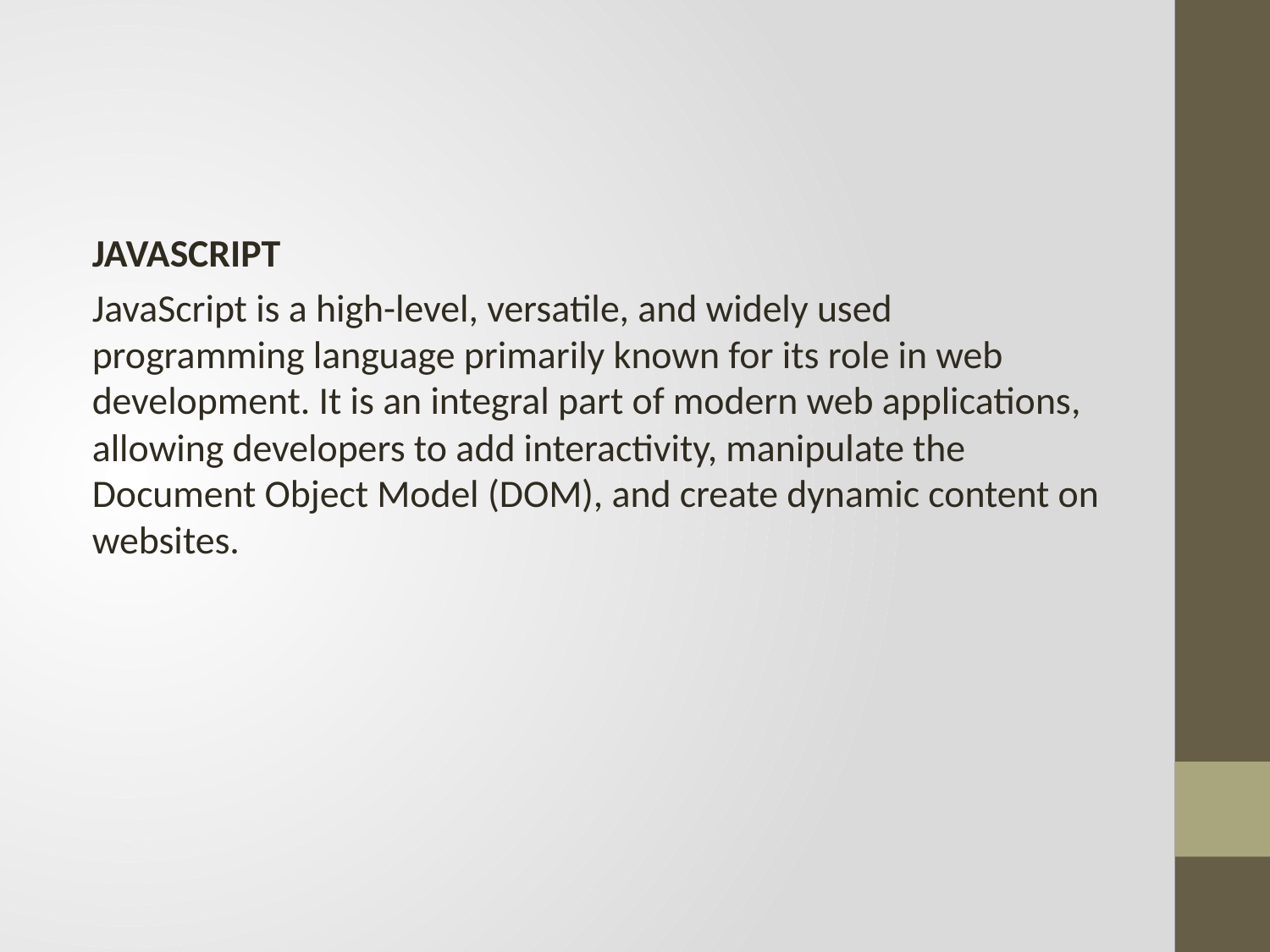

#
JAVASCRIPT
JavaScript is a high-level, versatile, and widely used programming language primarily known for its role in web development. It is an integral part of modern web applications, allowing developers to add interactivity, manipulate the Document Object Model (DOM), and create dynamic content on websites.